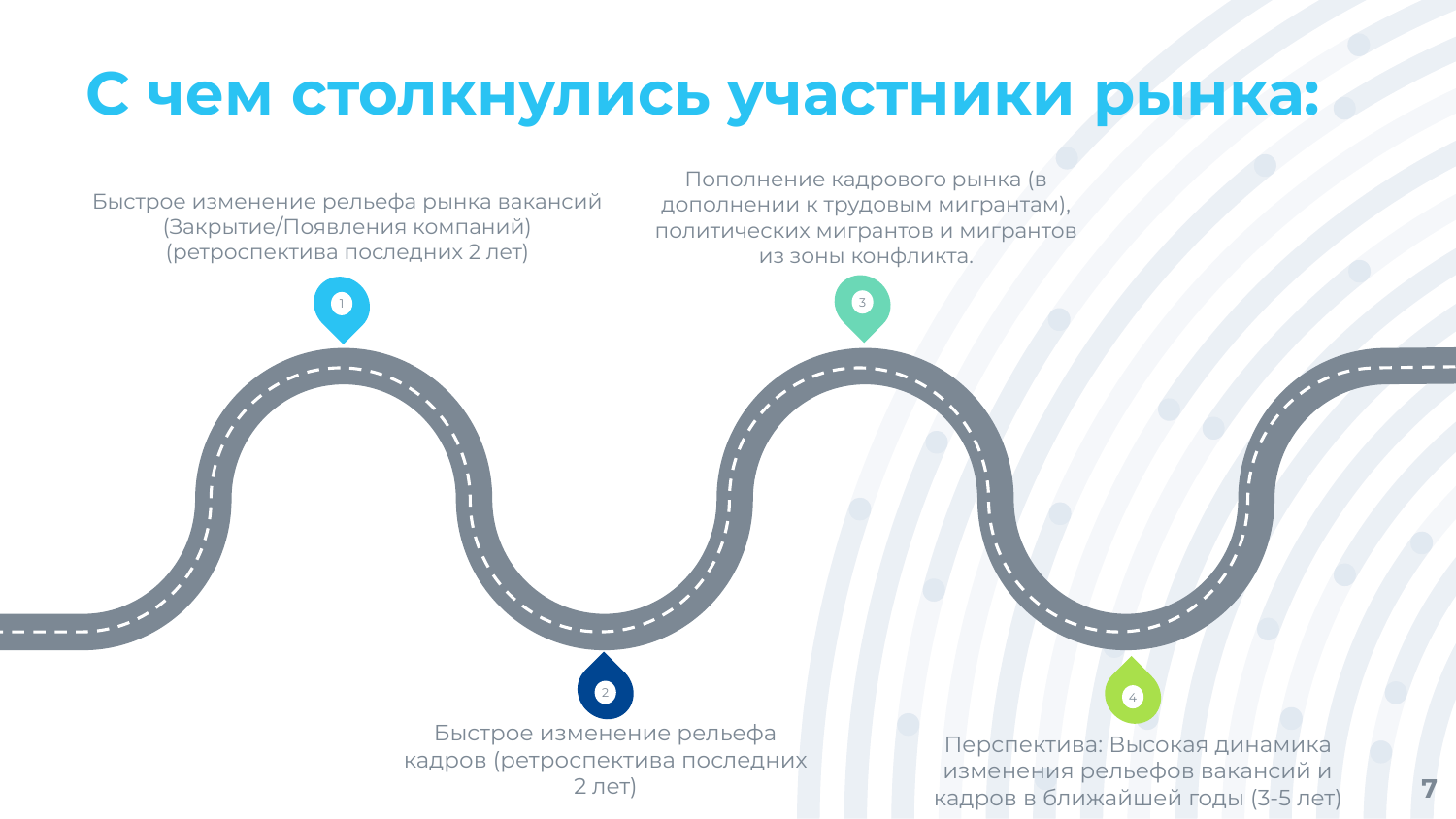

# С чем столкнулись участники рынка:
Пополнение кадрового рынка (в дополнении к трудовым мигрантам), политических мигрантов и мигрантов из зоны конфликта.
Быстрое изменение рельефа рынка вакансий (Закрытие/Появления компаний) (ретроспектива последних 2 лет)

3

1

2

4
Быстрое изменение рельефа кадров (ретроспектива последних 2 лет)
Перспектива: Высокая динамика изменения рельефов вакансий и кадров в ближайшей годы (3-5 лет)
7